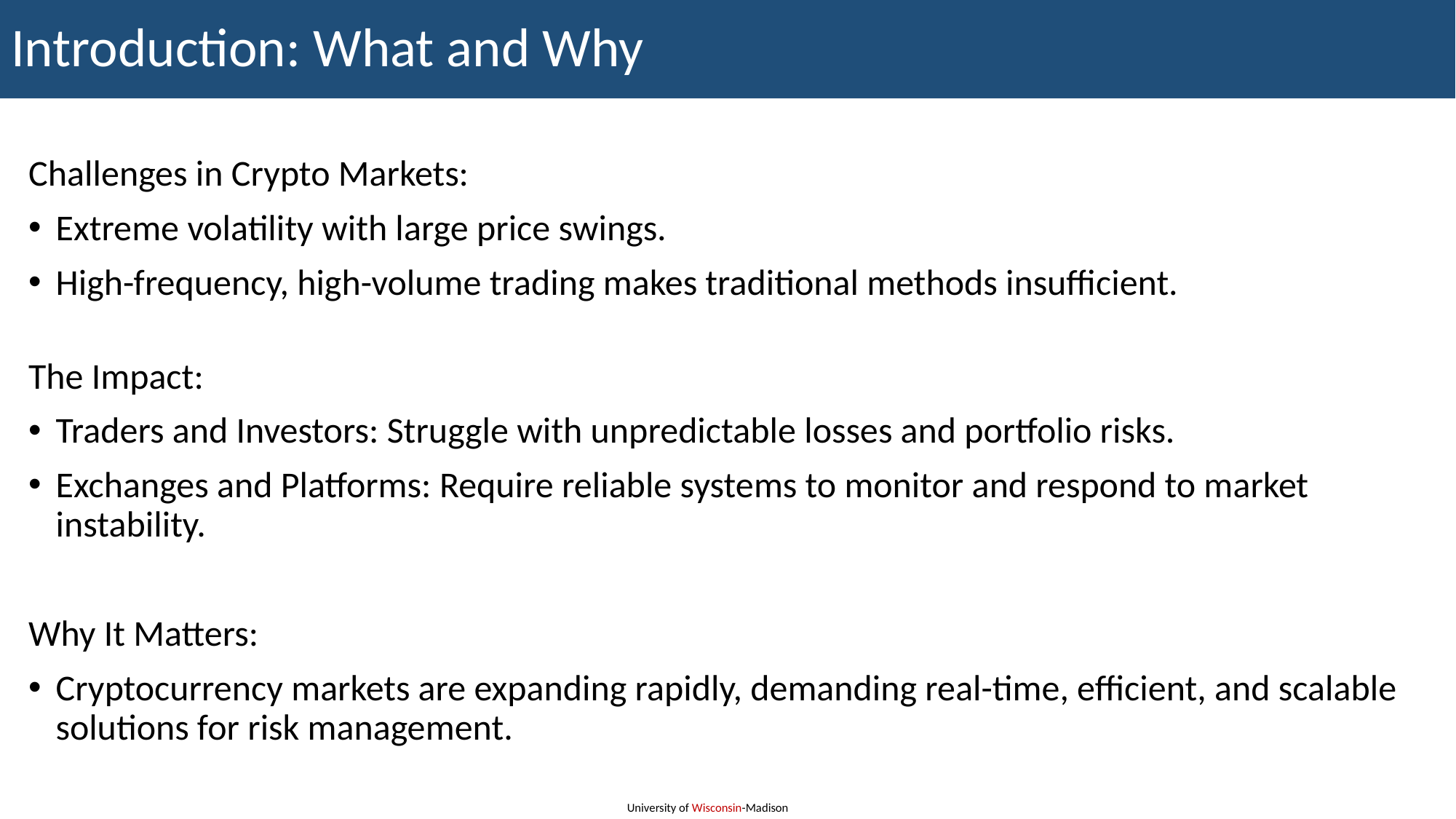

# Introduction: What and Why
Challenges in Crypto Markets:
Extreme volatility with large price swings.
High-frequency, high-volume trading makes traditional methods insufficient.

The Impact:
Traders and Investors: Struggle with unpredictable losses and portfolio risks.
Exchanges and Platforms: Require reliable systems to monitor and respond to market instability.

Why It Matters:
Cryptocurrency markets are expanding rapidly, demanding real-time, efficient, and scalable solutions for risk management.

2